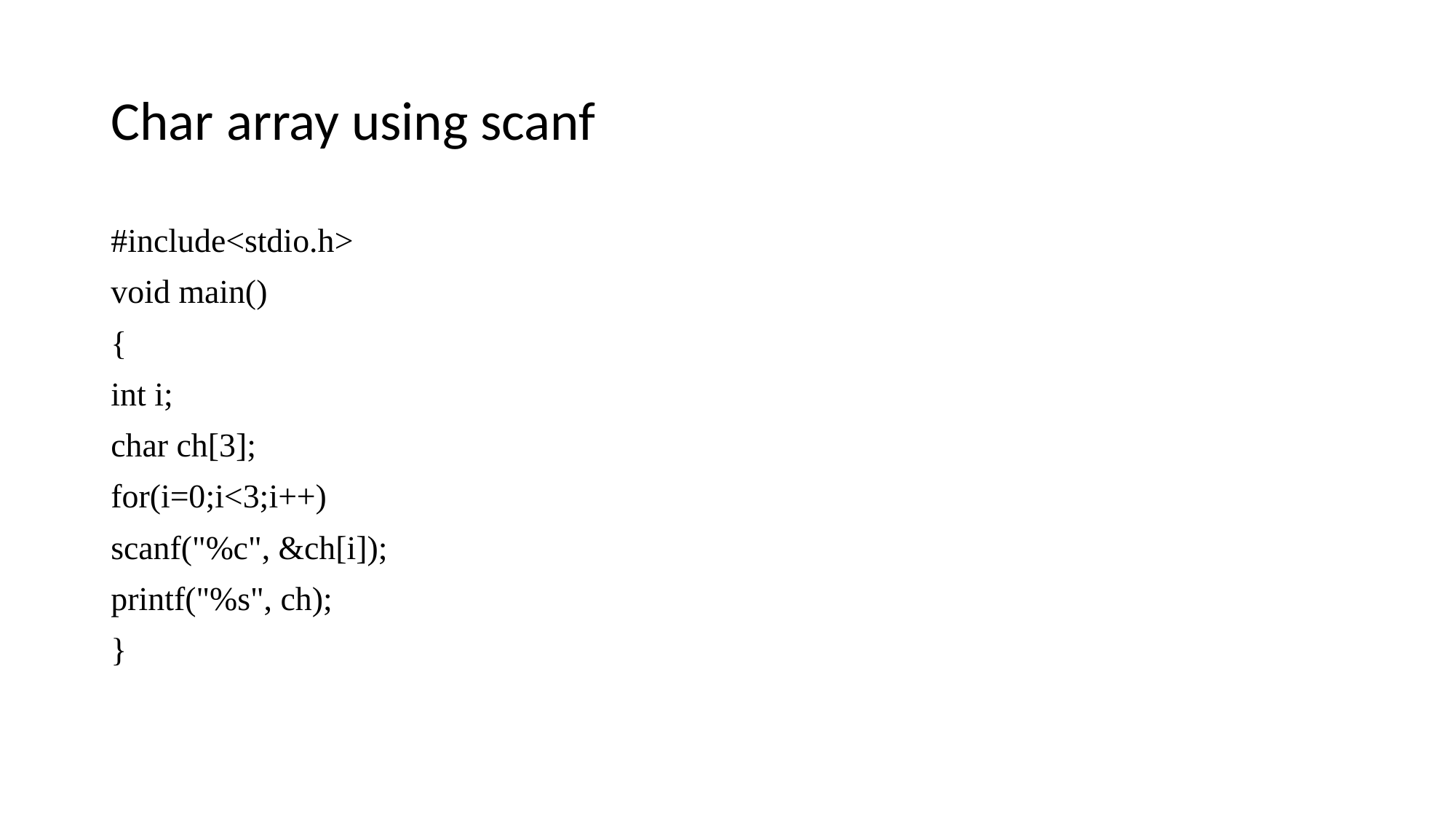

# Char array using scanf
#include<stdio.h>
void main()
{
int i;
char ch[3];
for(i=0;i<3;i++)
scanf("%c", &ch[i]);
printf("%s", ch);
}